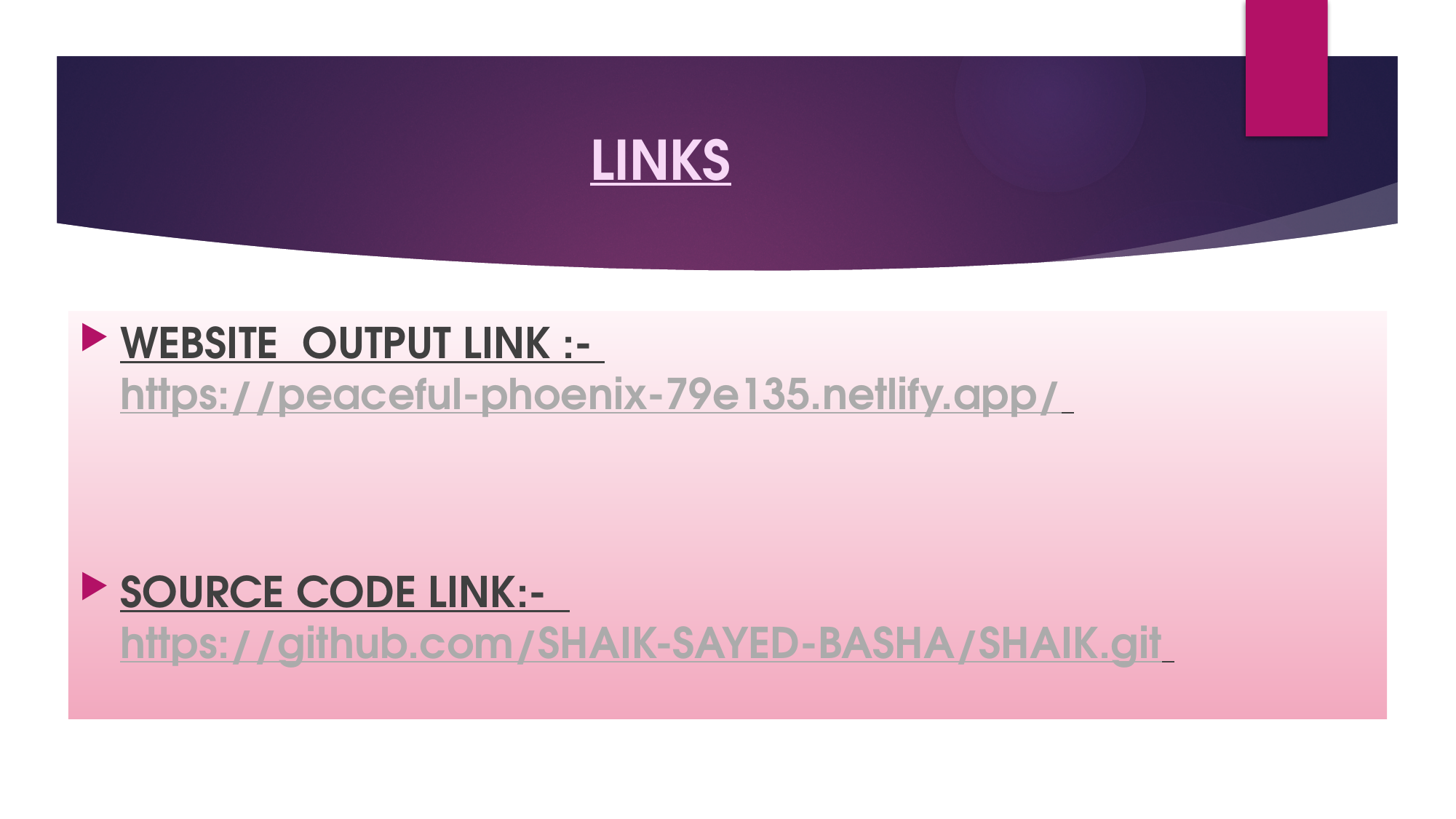

# LINKS
WEBSITE  OUTPUT LINK :- https://peaceful-phoenix-79e135.netlify.app/

SOURCE CODE LINK:-  https://github.com/SHAIK-SAYED-BASHA/SHAIK.git